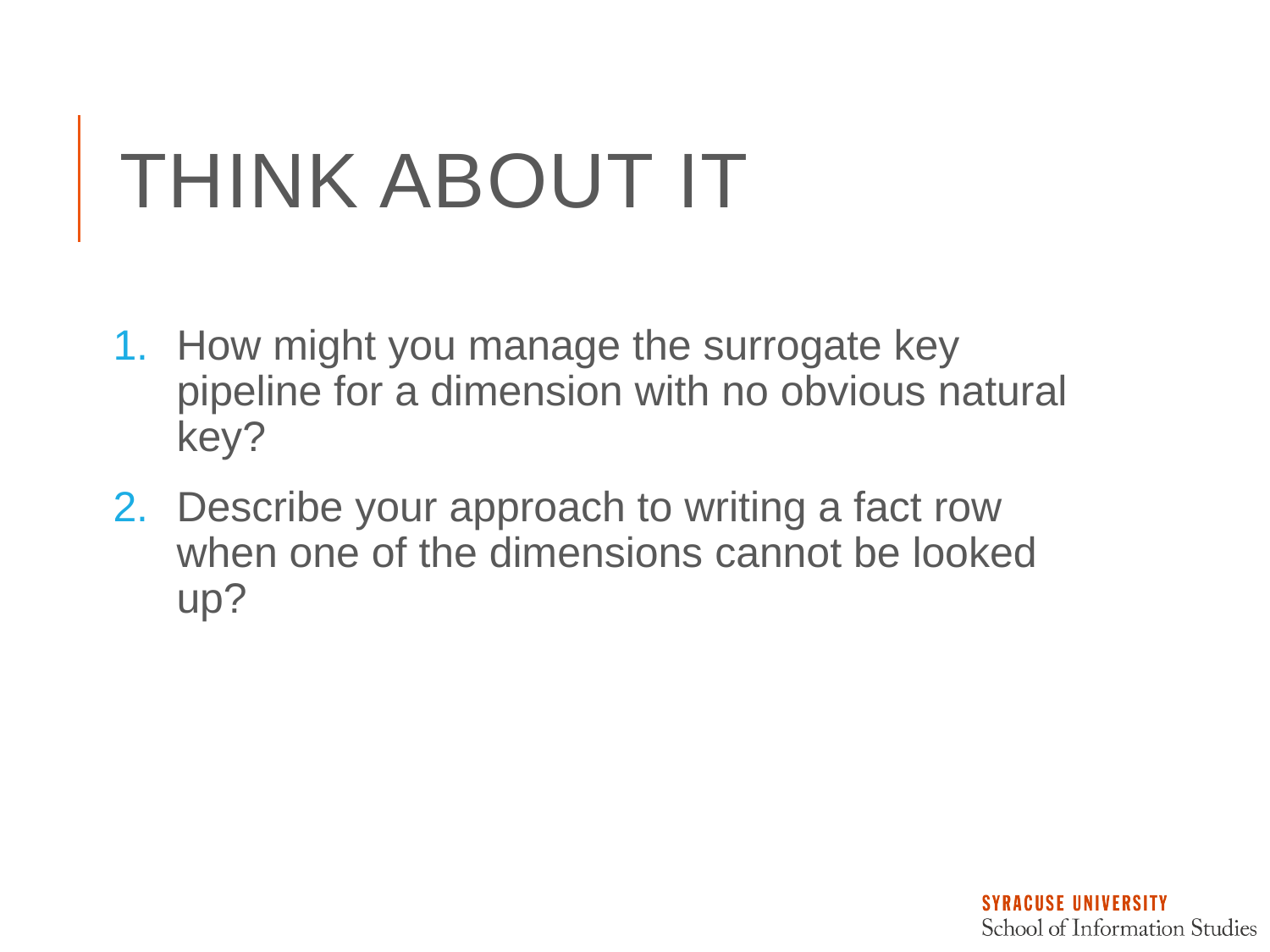

# Think About it
How might you manage the surrogate key pipeline for a dimension with no obvious natural key?
Describe your approach to writing a fact row when one of the dimensions cannot be looked up?